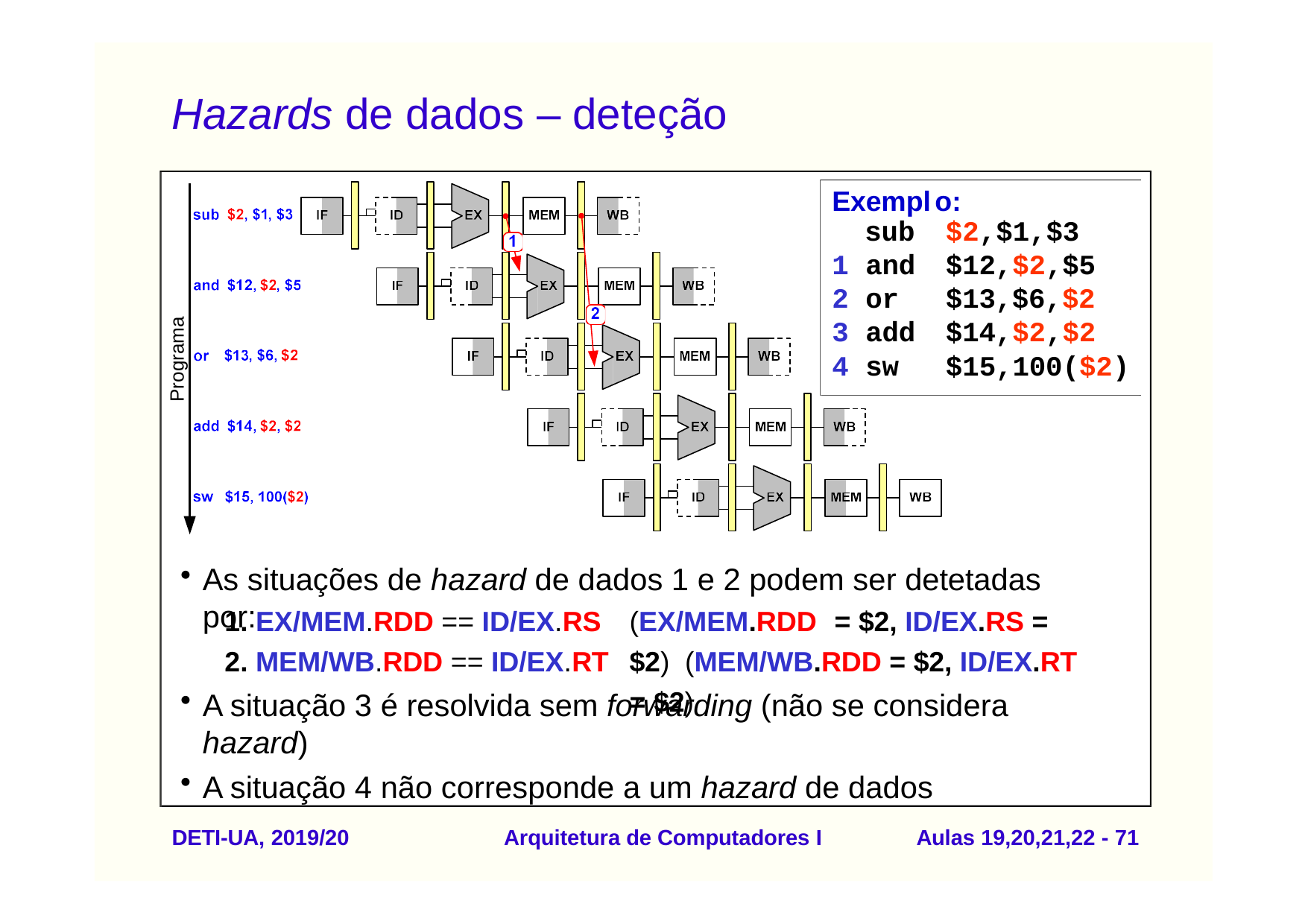

# Hazards de dados – deteção

| Exempl sub | o: $2,$1,$3 |
| --- | --- |
| 1 and | $12,$2,$5 |
| 2 or | $13,$6,$2 |
| 3 add | $14,$2,$2 |
| 4 sw | $15,100($2) |

Programa

As situações de hazard de dados 1 e 2 podem ser detetadas por:
EX/MEM.RDD == ID/EX.RS
MEM/WB.RDD == ID/EX.RT
(EX/MEM.RDD	= $2, ID/EX.RS = $2)  (MEM/WB.RDD = $2, ID/EX.RT = $2)
A situação 3 é resolvida sem forwarding (não se considera hazard)
A situação 4 não corresponde a um hazard de dados
DETI-UA, 2019/20
Arquitetura de Computadores I
Aulas 19,20,21,22 - 71